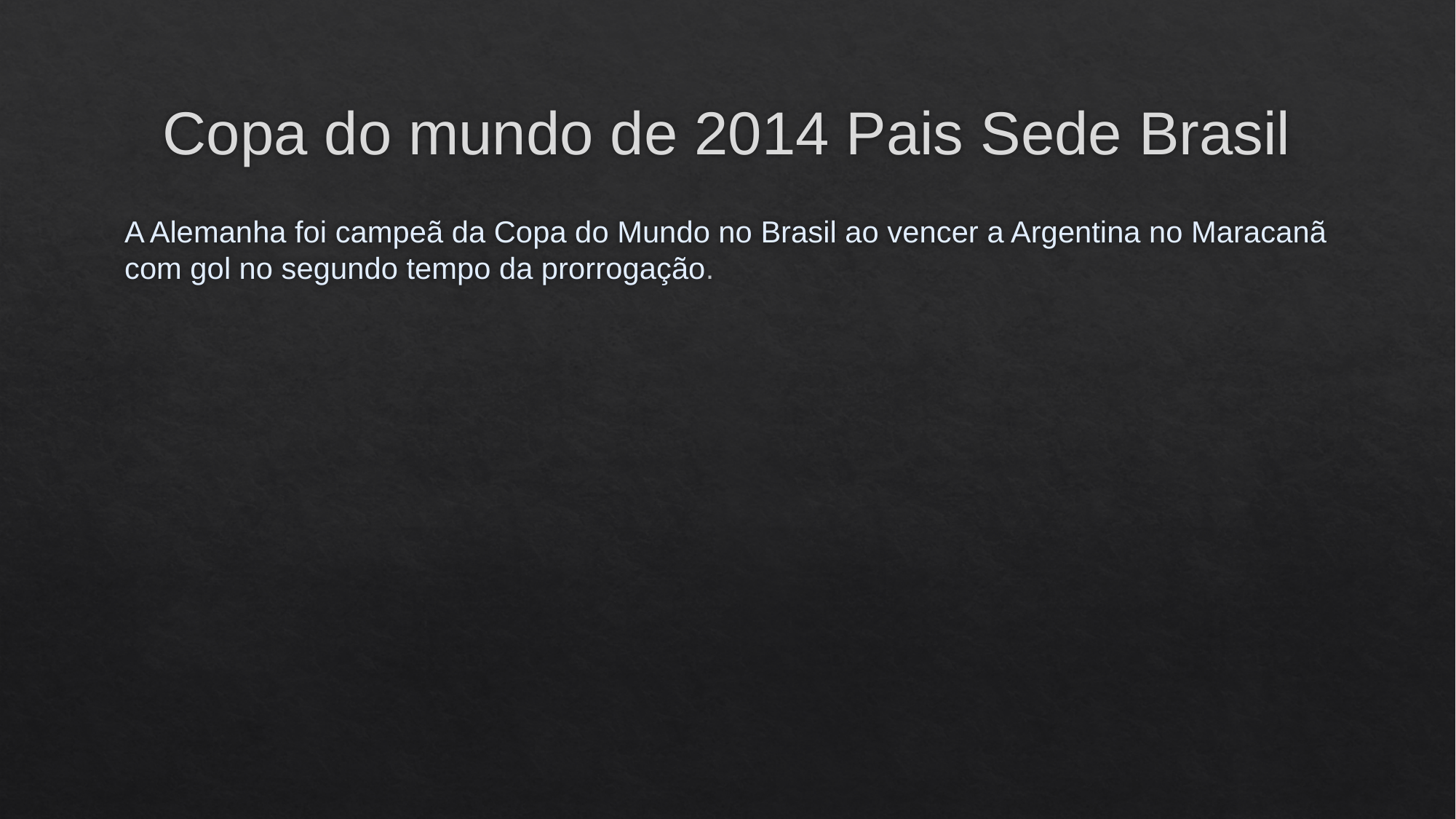

# Copa do mundo de 2014 Pais Sede Brasil
A Alemanha foi campeã da Copa do Mundo no Brasil ao vencer a Argentina no Maracanã com gol no segundo tempo da prorrogação.